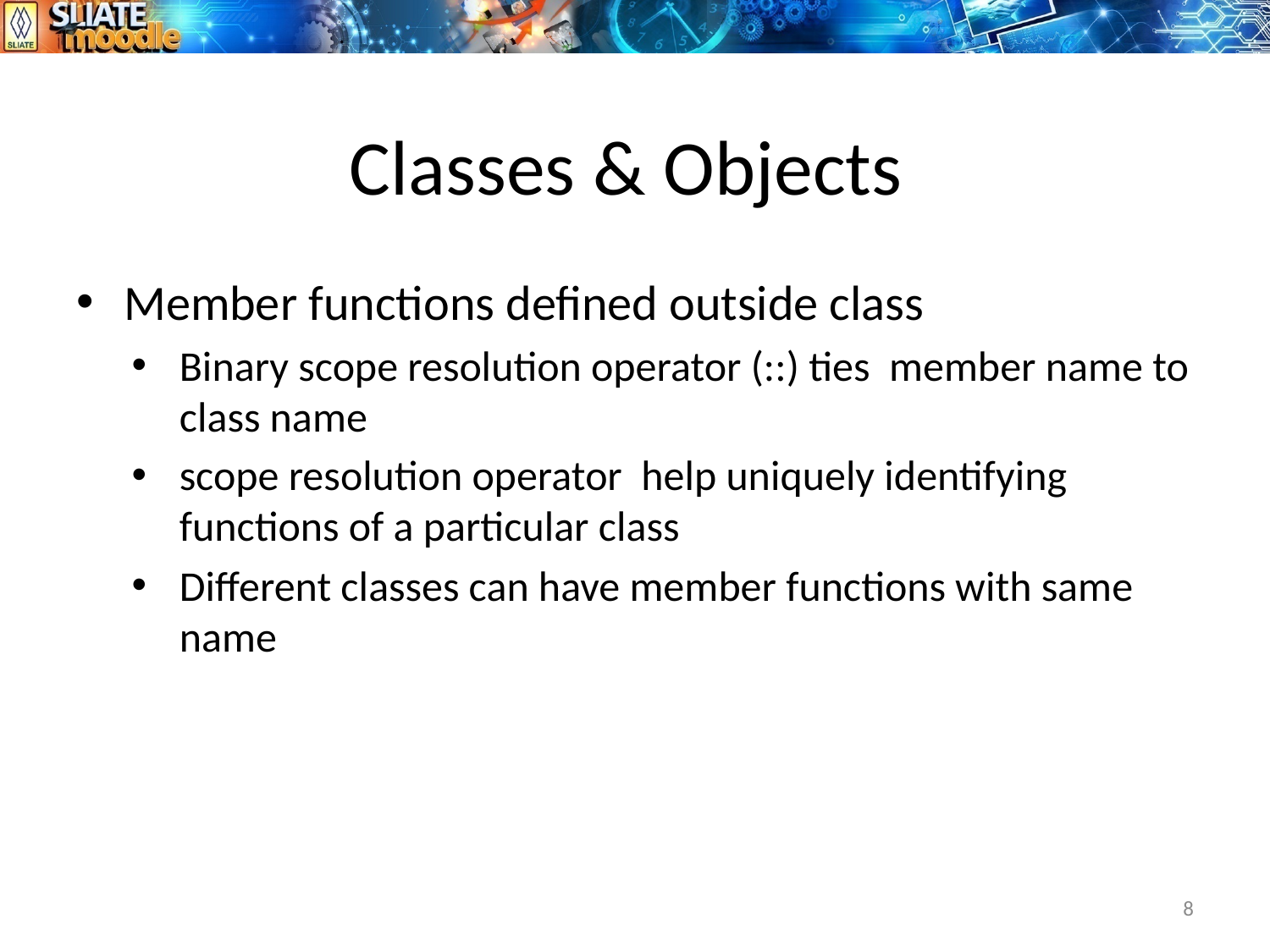

# Classes & Objects
Member functions defined outside class
Binary scope resolution operator (::) ties  member name to class name
scope resolution operator  help uniquely identifying functions of a particular class
Different classes can have member functions with same name
8